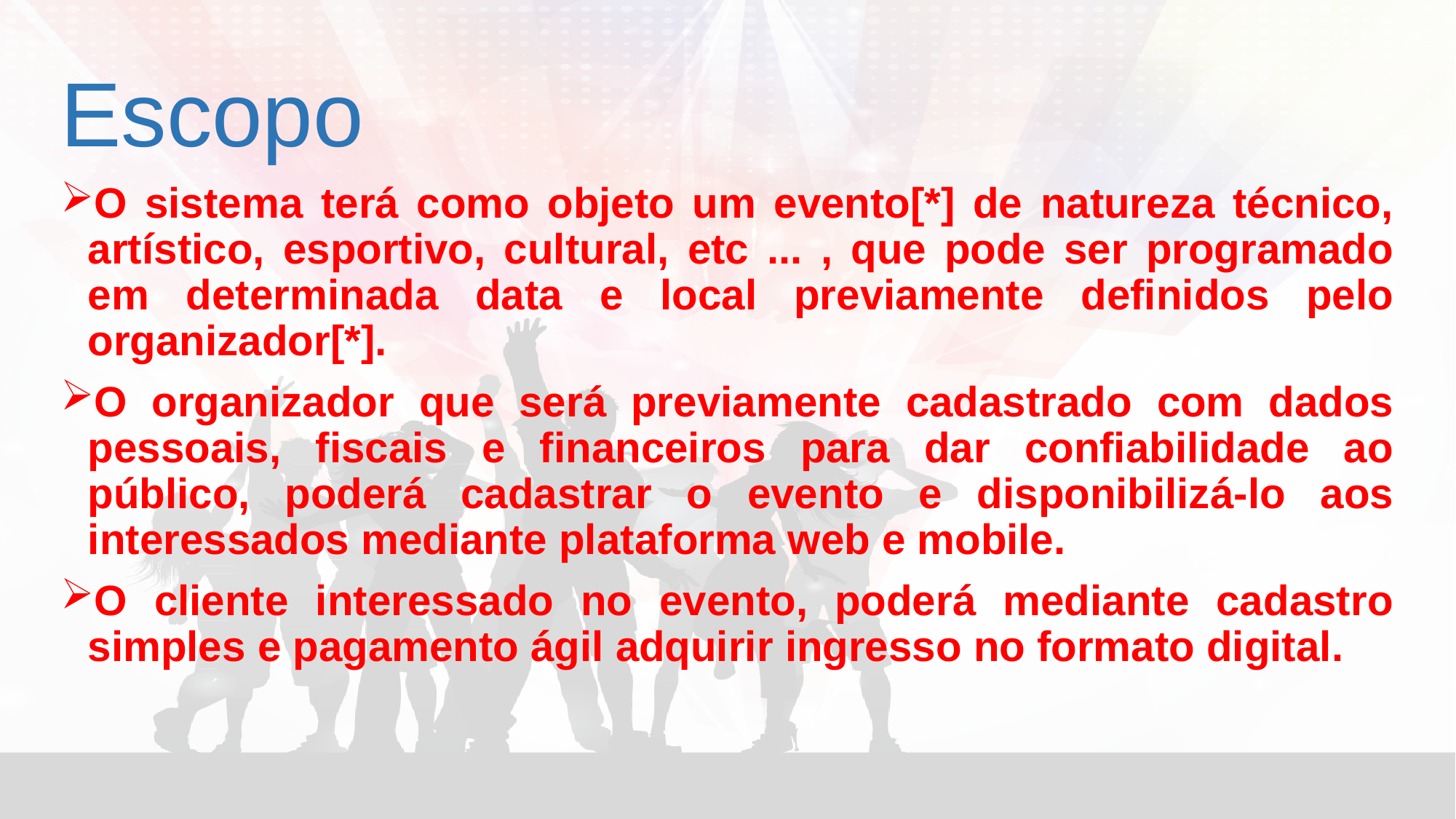

Escopo
O sistema terá como objeto um evento[*] de natureza técnico, artístico, esportivo, cultural, etc ... , que pode ser programado em determinada data e local previamente definidos pelo organizador[*].
O organizador que será previamente cadastrado com dados pessoais, fiscais e financeiros para dar confiabilidade ao público, poderá cadastrar o evento e disponibilizá-lo aos interessados mediante plataforma web e mobile.
O cliente interessado no evento, poderá mediante cadastro simples e pagamento ágil adquirir ingresso no formato digital.